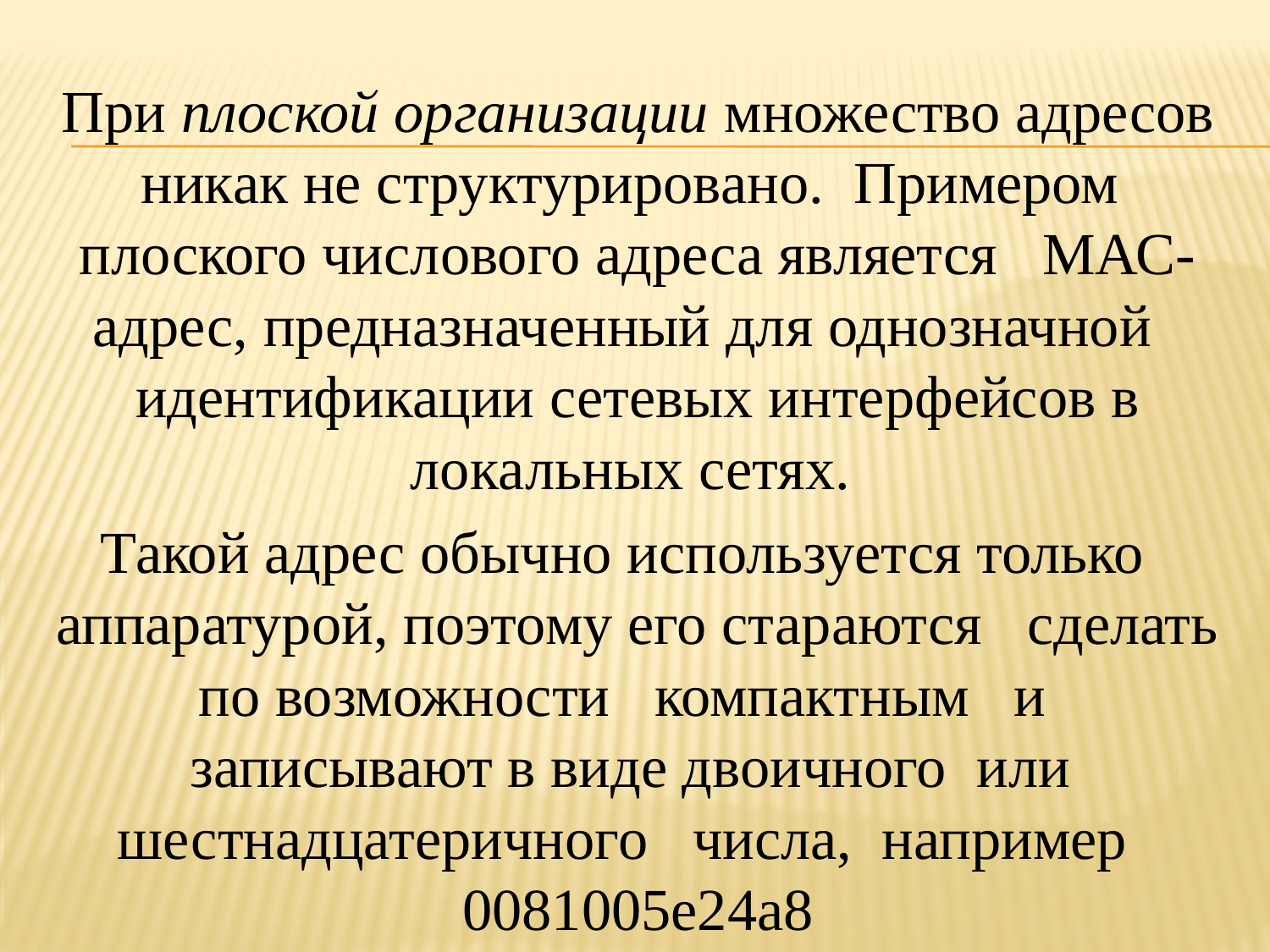

При плоской организации множество адресов никак не структурировано.  Примером  плоского числового адреса является   МАС-адрес, предназначенный для однозначной   идентификации сетевых интерфейсов в локальных сетях.
Такой адрес обычно используется только   аппаратурой, поэтому его стараются   сделать по возможности   компактным   и   записывают в виде двоичного  или  шестнадцатеричного   числа,  например   0081005е24а8